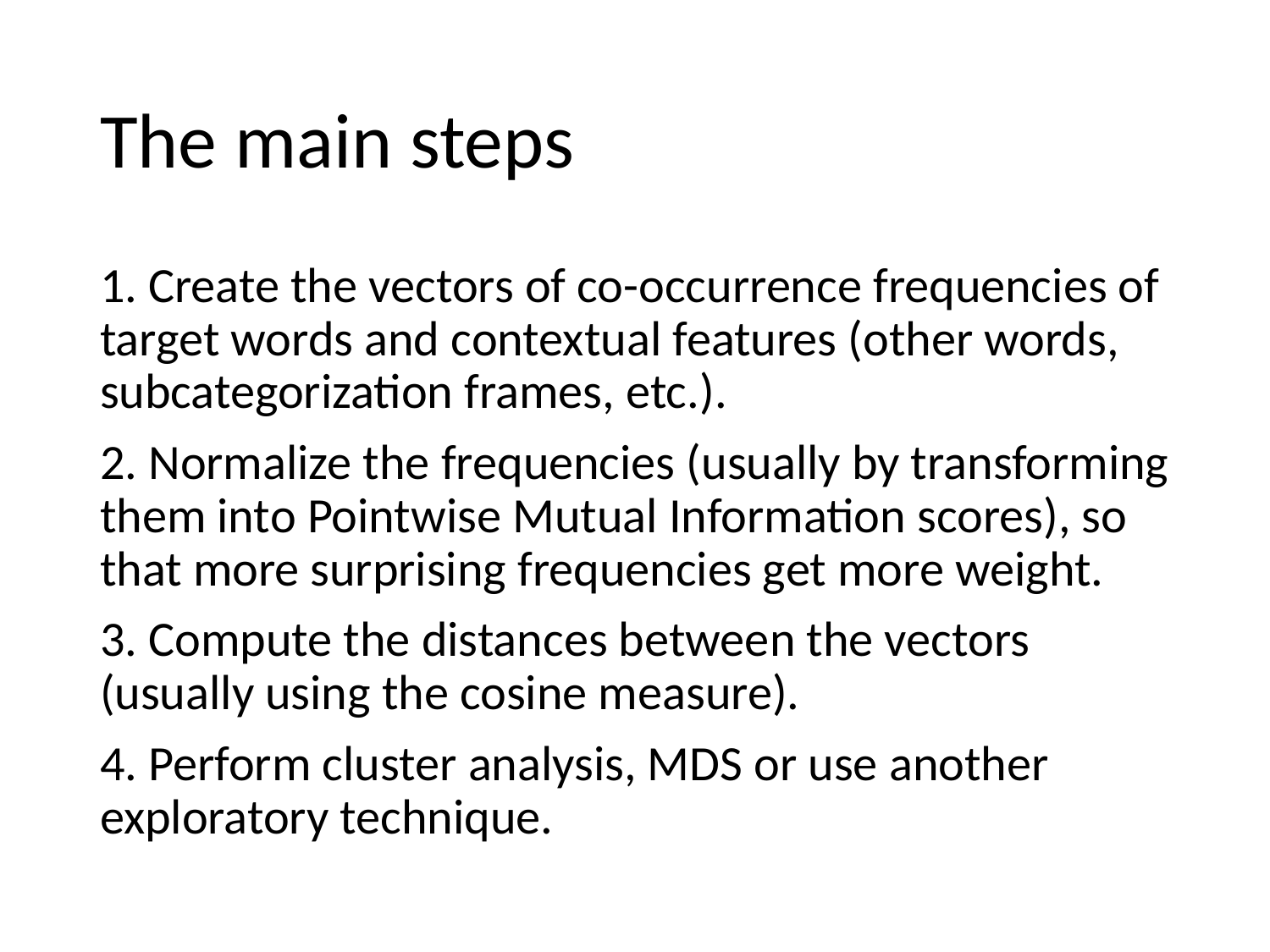

# The main steps
1. Create the vectors of co-occurrence frequencies of target words and contextual features (other words, subcategorization frames, etc.).
2. Normalize the frequencies (usually by transforming them into Pointwise Mutual Information scores), so that more surprising frequencies get more weight.
3. Compute the distances between the vectors (usually using the cosine measure).
4. Perform cluster analysis, MDS or use another exploratory technique.